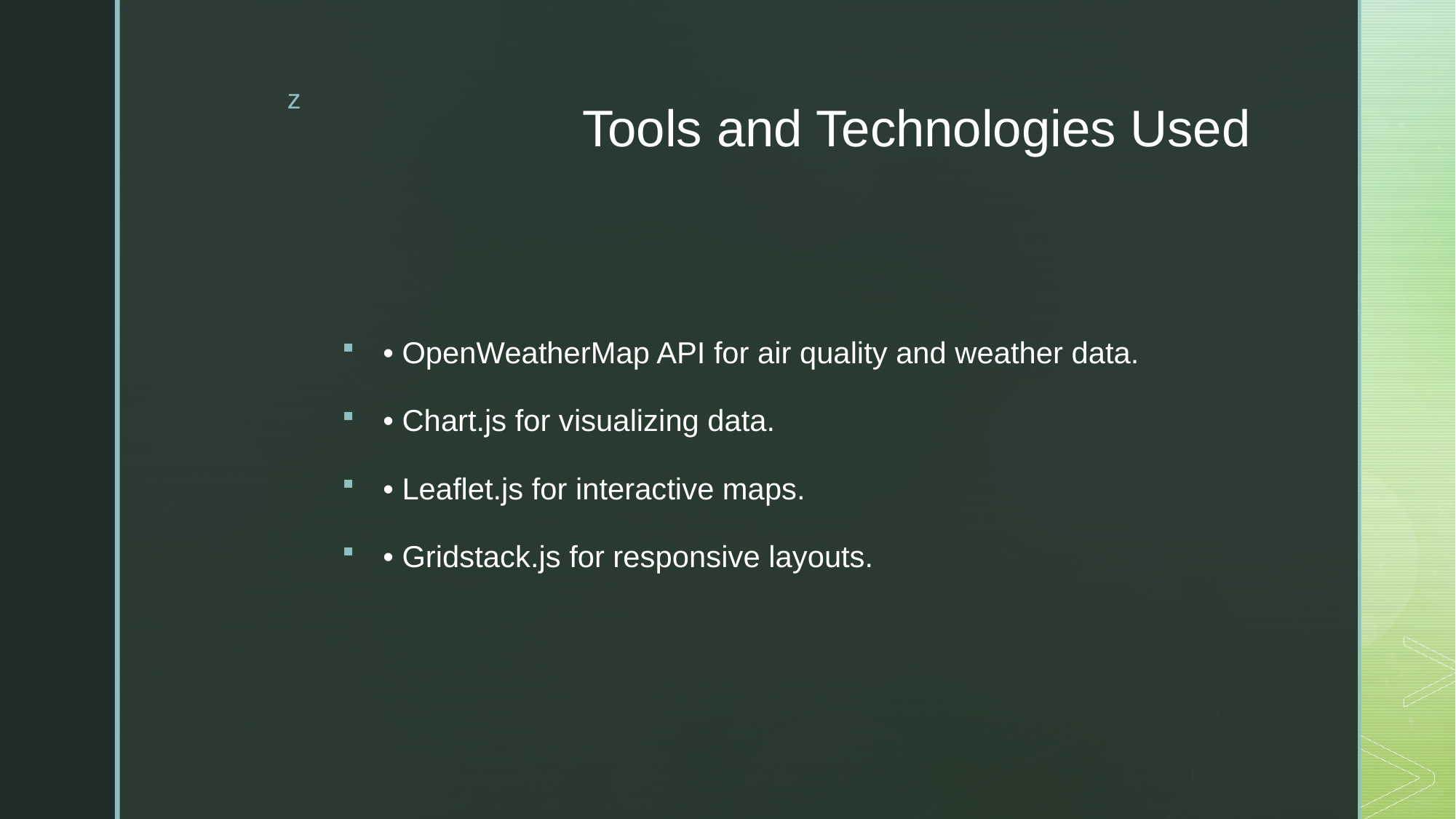

# Tools and Technologies Used

• OpenWeatherMap API for air quality and weather data.
• Chart.js for visualizing data.
• Leaflet.js for interactive maps.
• Gridstack.js for responsive layouts.